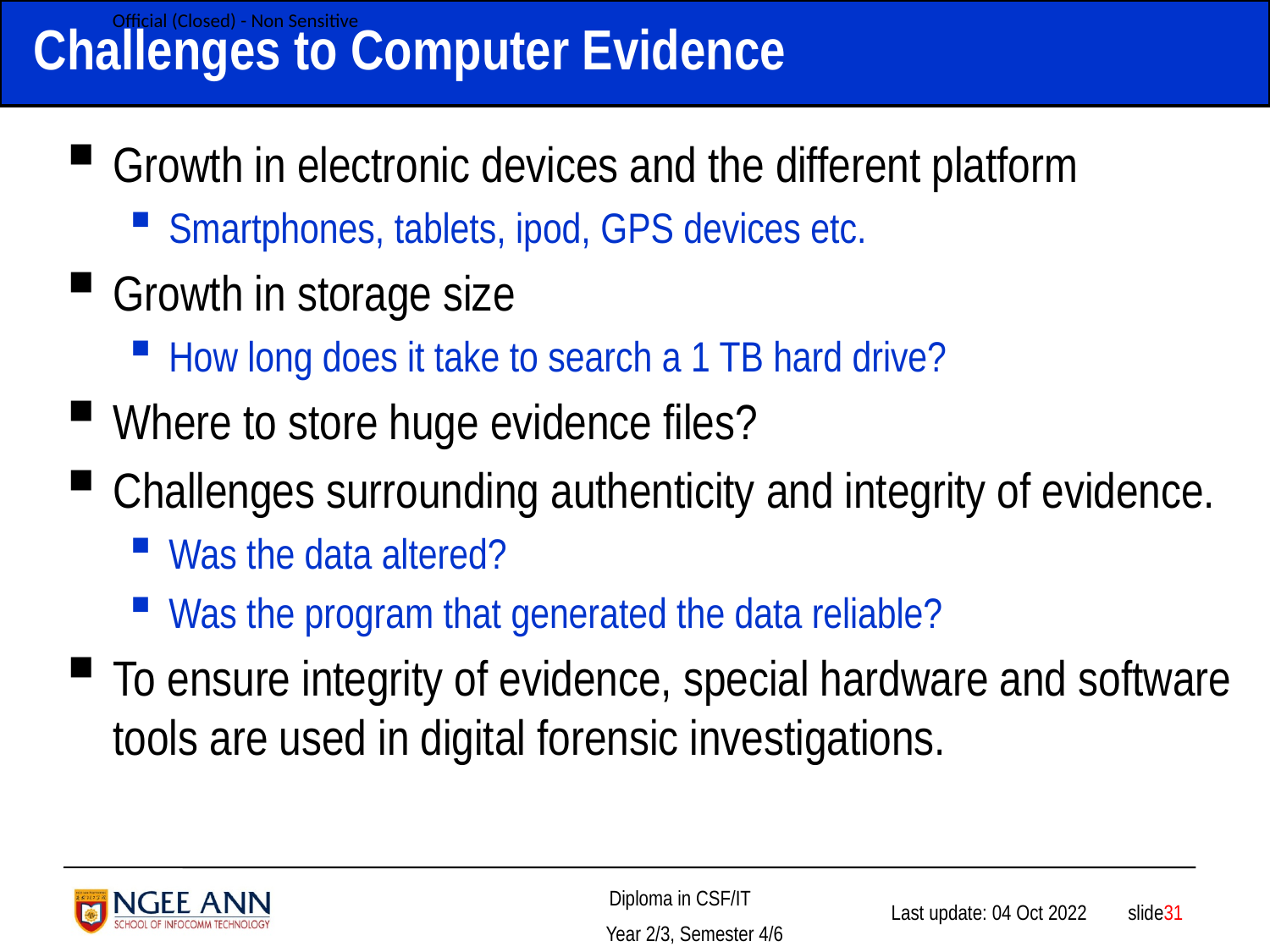

# Challenges to Computer Evidence
Growth in electronic devices and the different platform
Smartphones, tablets, ipod, GPS devices etc.
Growth in storage size
How long does it take to search a 1 TB hard drive?
Where to store huge evidence files?
Challenges surrounding authenticity and integrity of evidence.
Was the data altered?
Was the program that generated the data reliable?
To ensure integrity of evidence, special hardware and software tools are used in digital forensic investigations.

    slide31